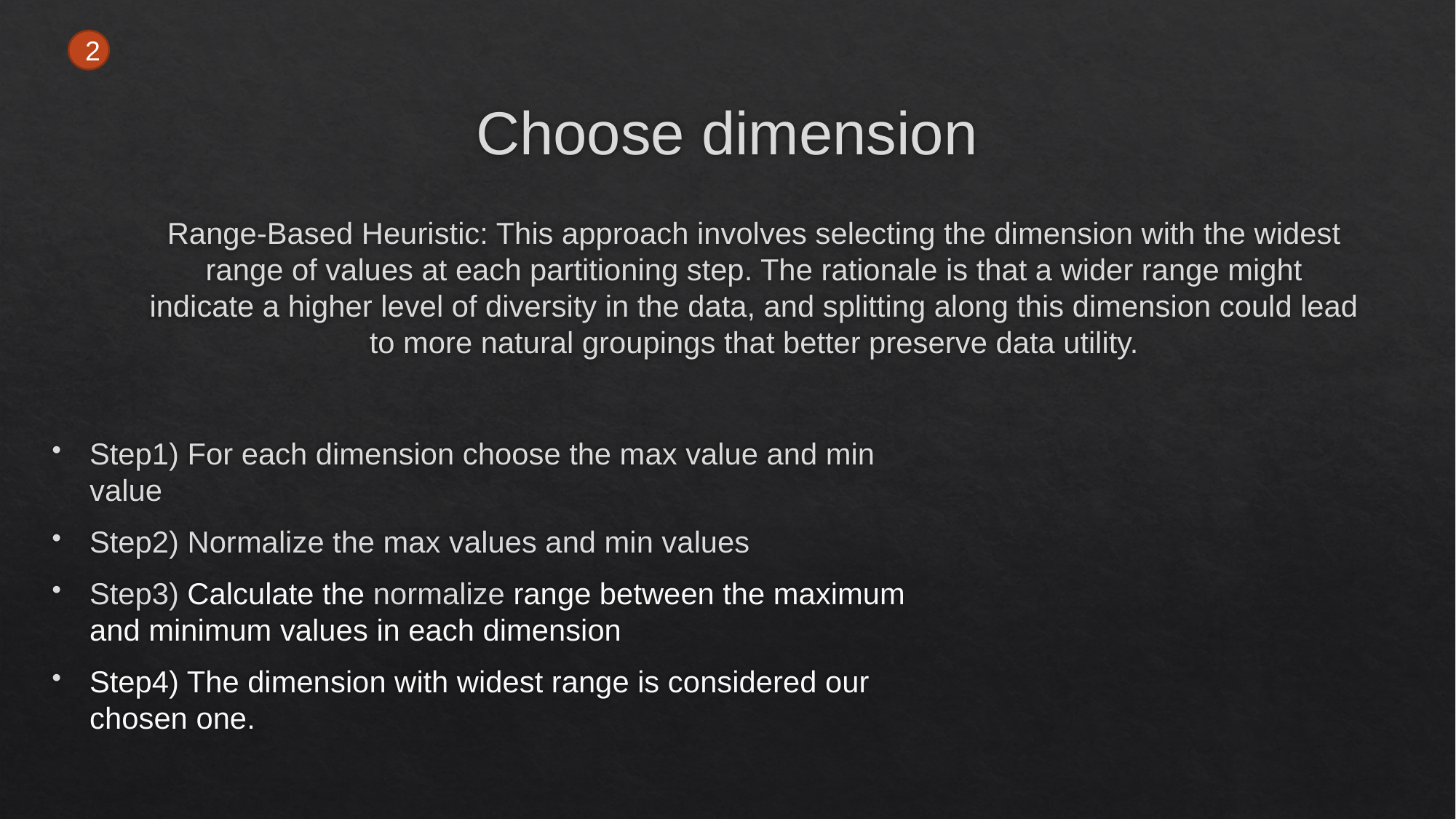

2

# Choose dimension
Range-Based Heuristic: This approach involves selecting the dimension with the widest range of values at each partitioning step. The rationale is that a wider range might indicate a higher level of diversity in the data, and splitting along this dimension could lead to more natural groupings that better preserve data utility.
Step1) For each dimension choose the max value and min value
Step2) Normalize the max values and min values
Step3) Calculate the normalize range between the maximum and minimum values in each dimension
Step4) The dimension with widest range is considered our chosen one.